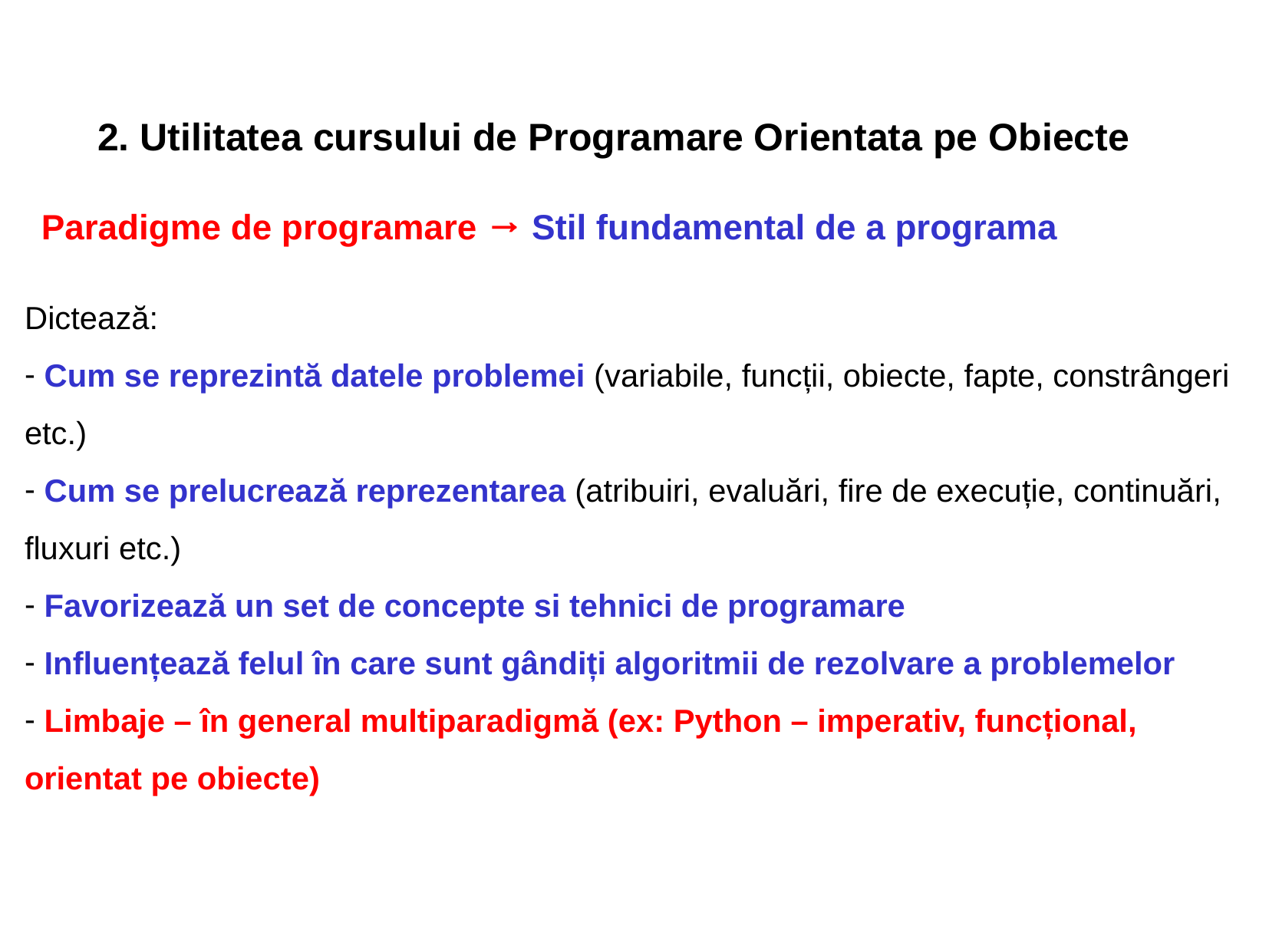

2. Utilitatea cursului de Programare Orientata pe Obiecte
Paradigme de programare → Stil fundamental de a programa
Dictează:
 Cum se reprezintă datele problemei (variabile, funcții, obiecte, fapte, constrângeri etc.)
 Cum se prelucrează reprezentarea (atribuiri, evaluări, fire de execuție, continuări, fluxuri etc.)
 Favorizează un set de concepte si tehnici de programare
 Influențează felul în care sunt gândiți algoritmii de rezolvare a problemelor
 Limbaje – în general multiparadigmă (ex: Python – imperativ, funcțional, orientat pe obiecte)